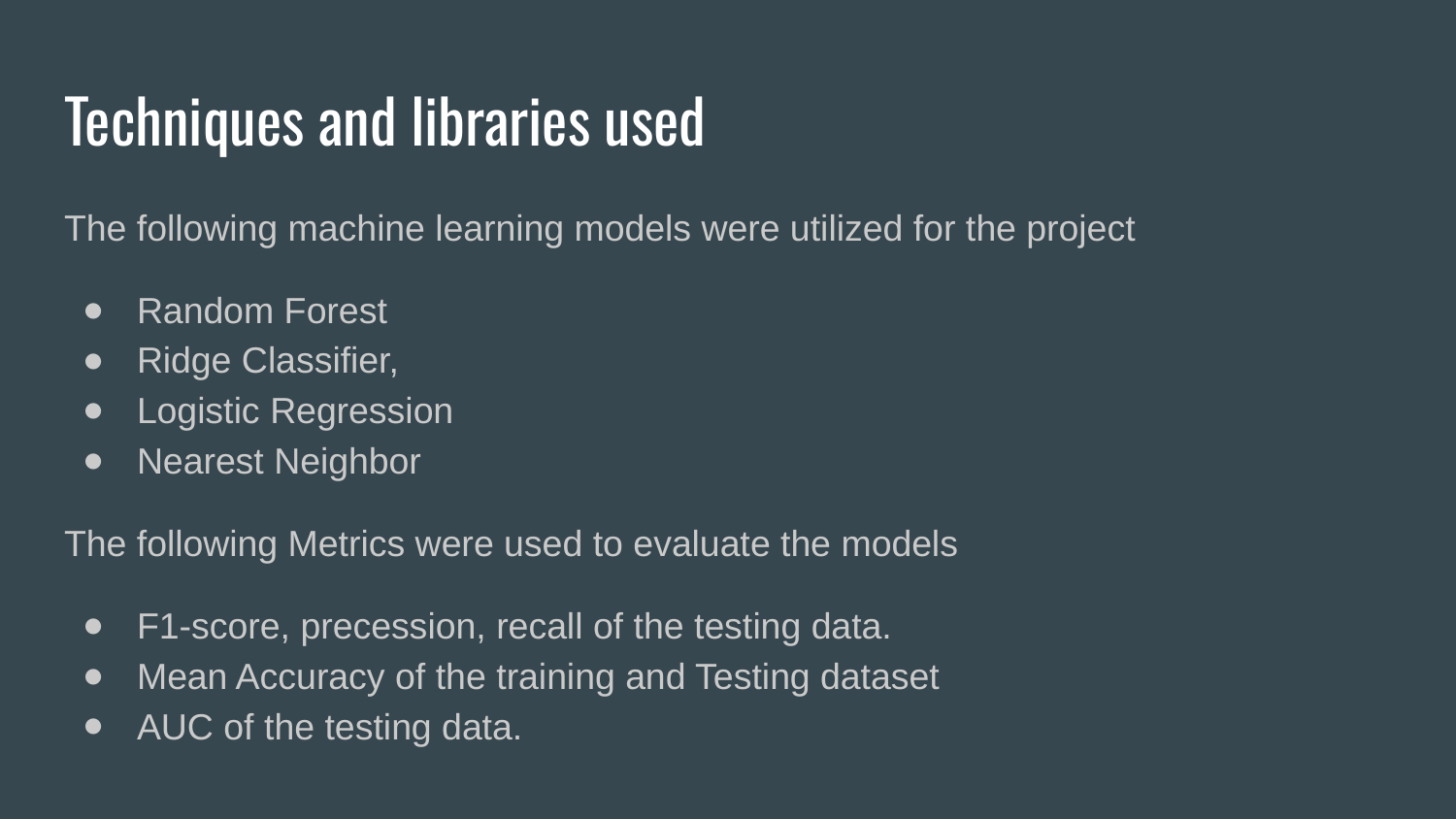

# Techniques and libraries used
The following machine learning models were utilized for the project
Random Forest
Ridge Classifier,
Logistic Regression
Nearest Neighbor
The following Metrics were used to evaluate the models
F1-score, precession, recall of the testing data.
Mean Accuracy of the training and Testing dataset
AUC of the testing data.